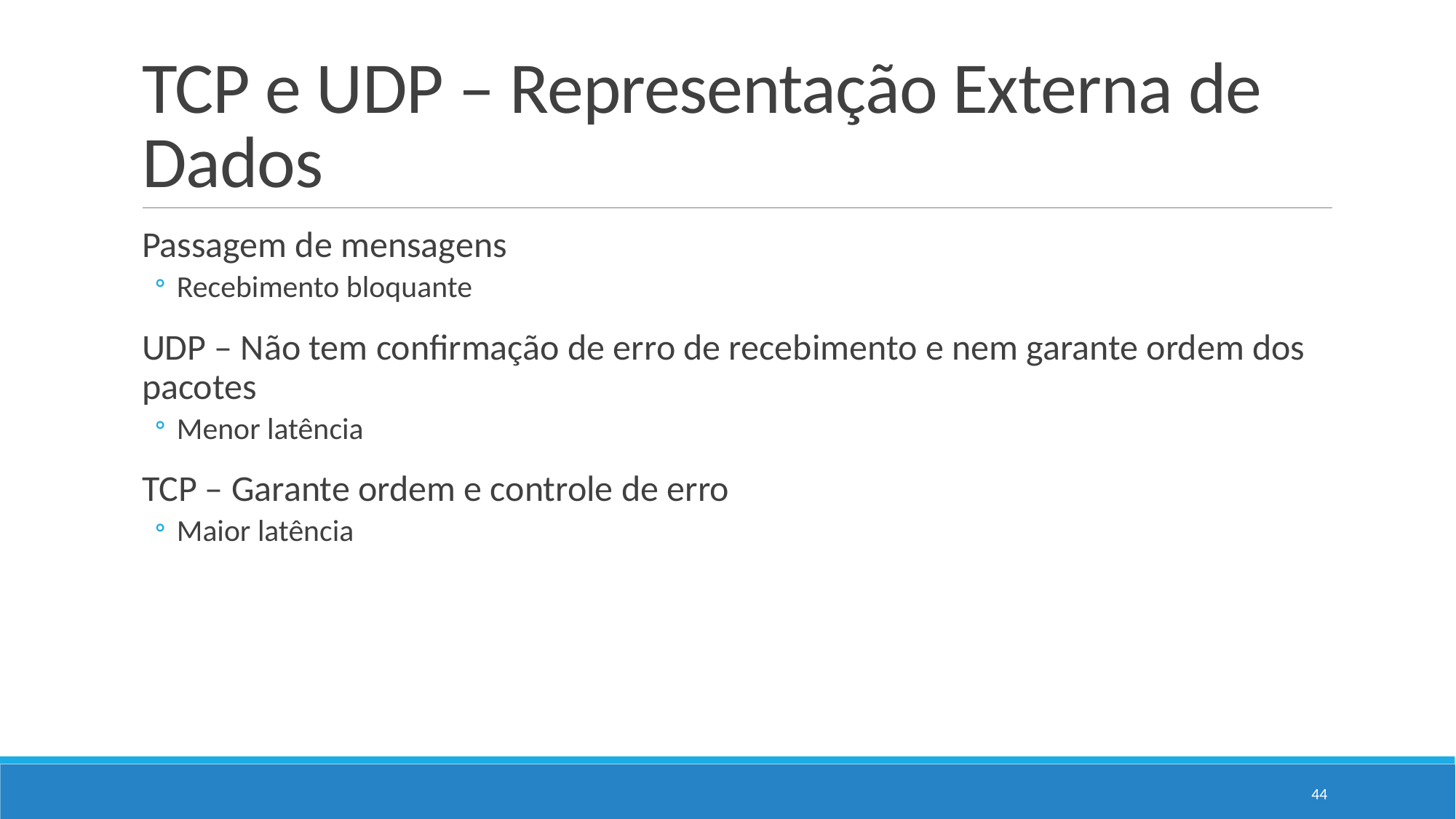

# TCP e UDP – Representação Externa de Dados
Passagem de mensagens
Recebimento bloquante
UDP – Não tem confirmação de erro de recebimento e nem garante ordem dos pacotes
Menor latência
TCP – Garante ordem e controle de erro
Maior latência

44